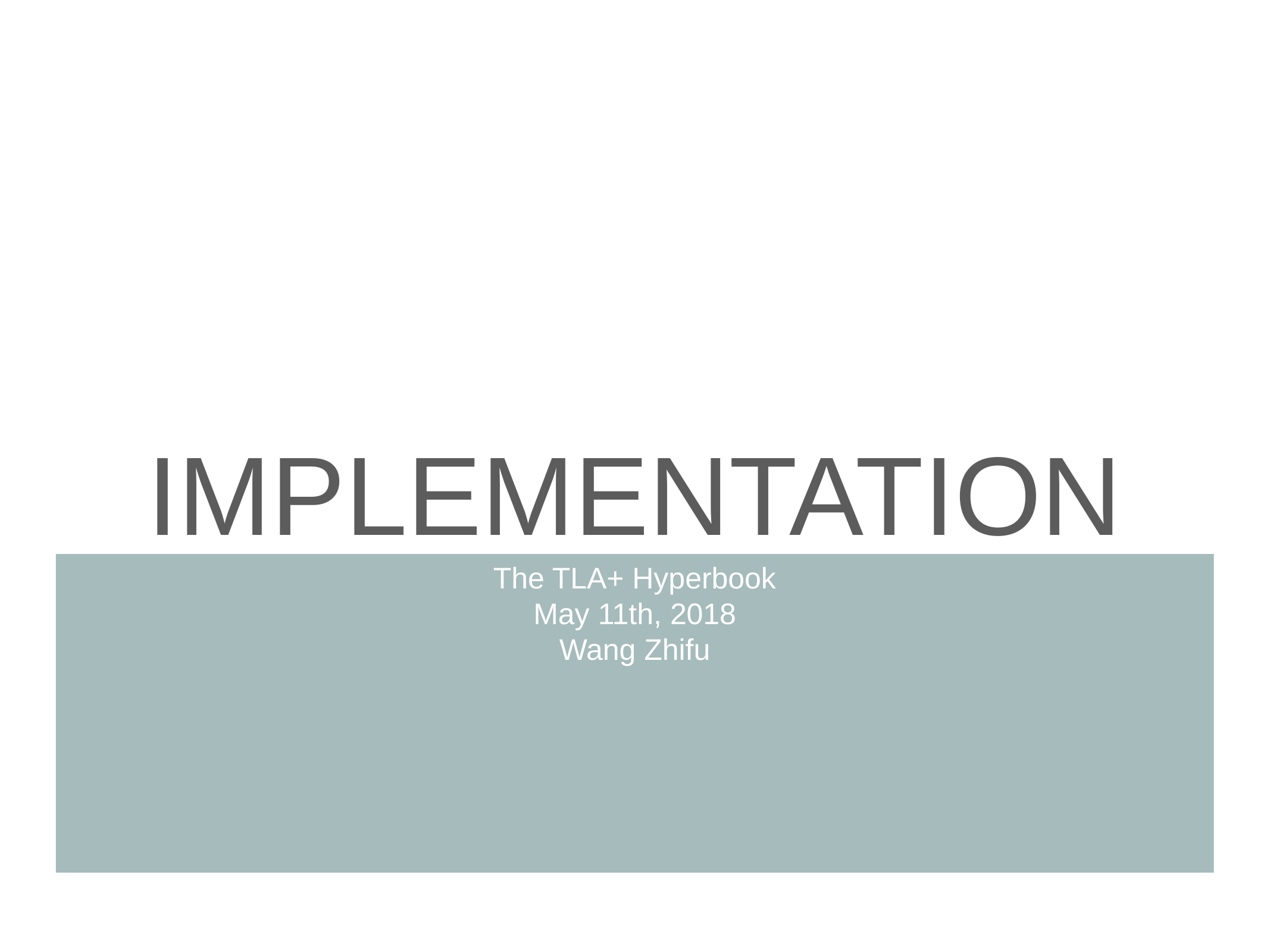

# IMPLEMENTATION

The TLA+ Hyperbook
May 11th, 2018
Wang Zhifu
1